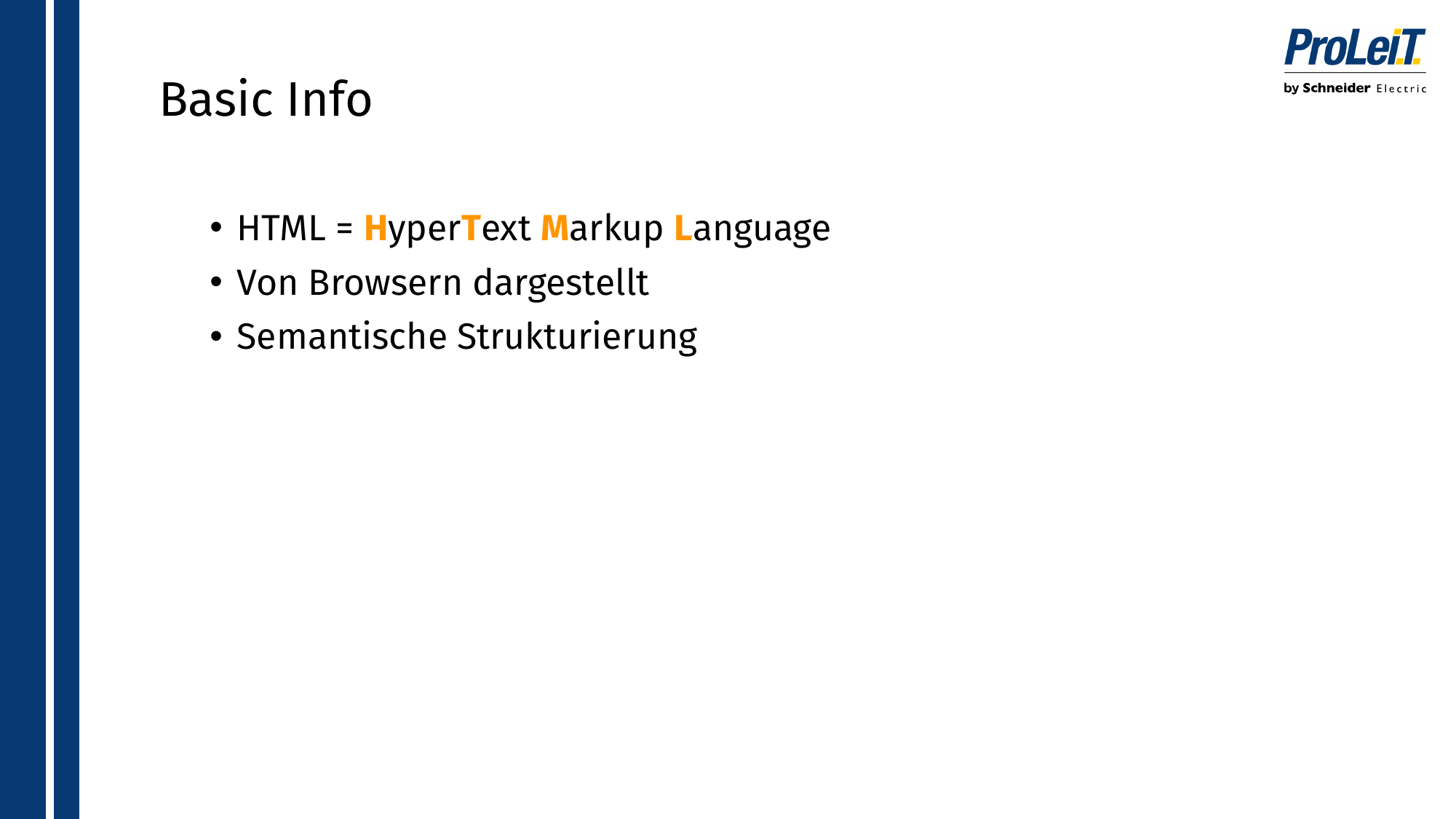

# Basic Info
HTML = HyperText Markup Language
Von Browsern dargestellt
Semantische Strukturierung